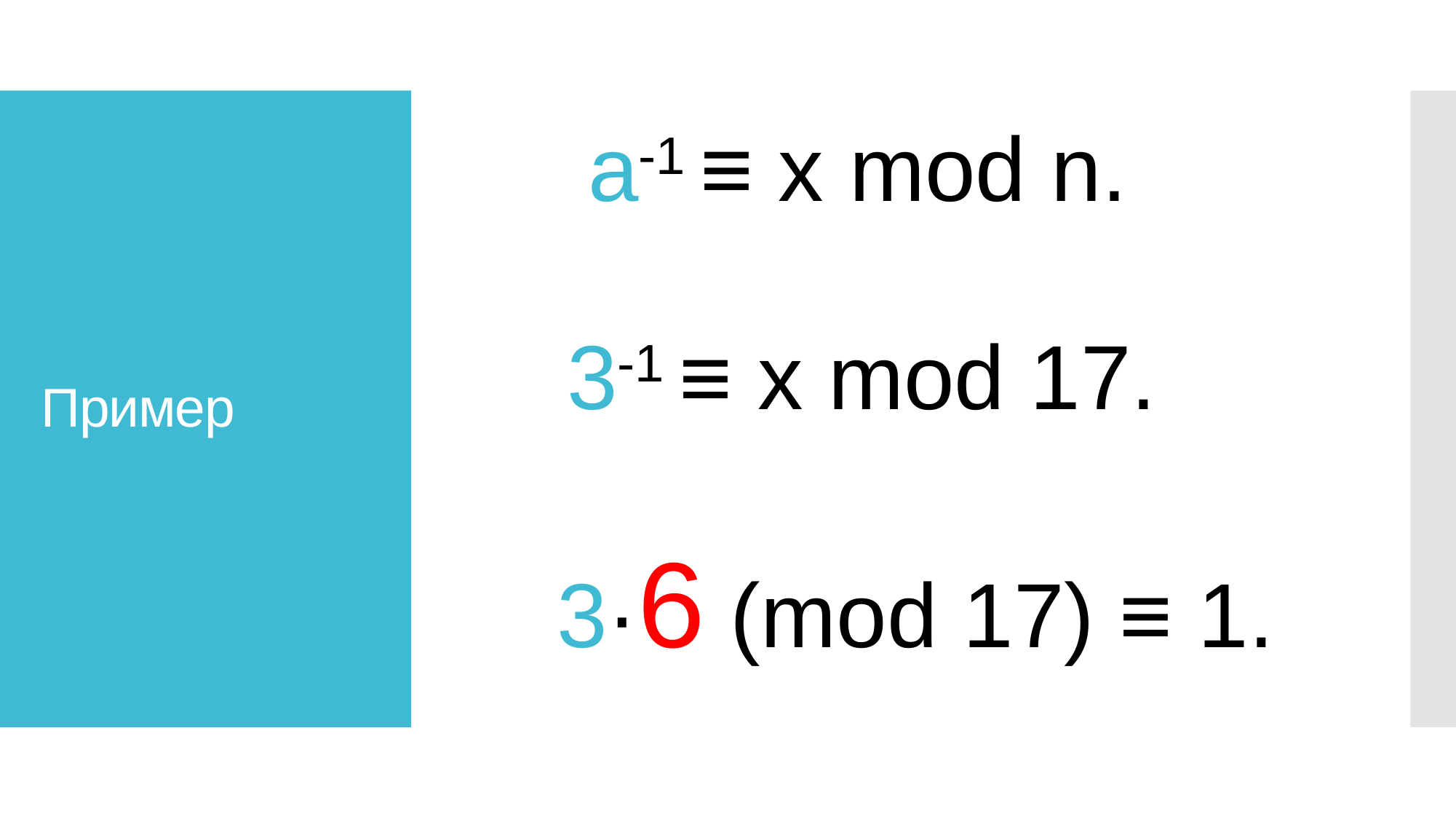

а-1 ≡ х mod n.
# Пример
3-1 ≡ х mod 17.
3·6 (mod 17) ≡ 1.